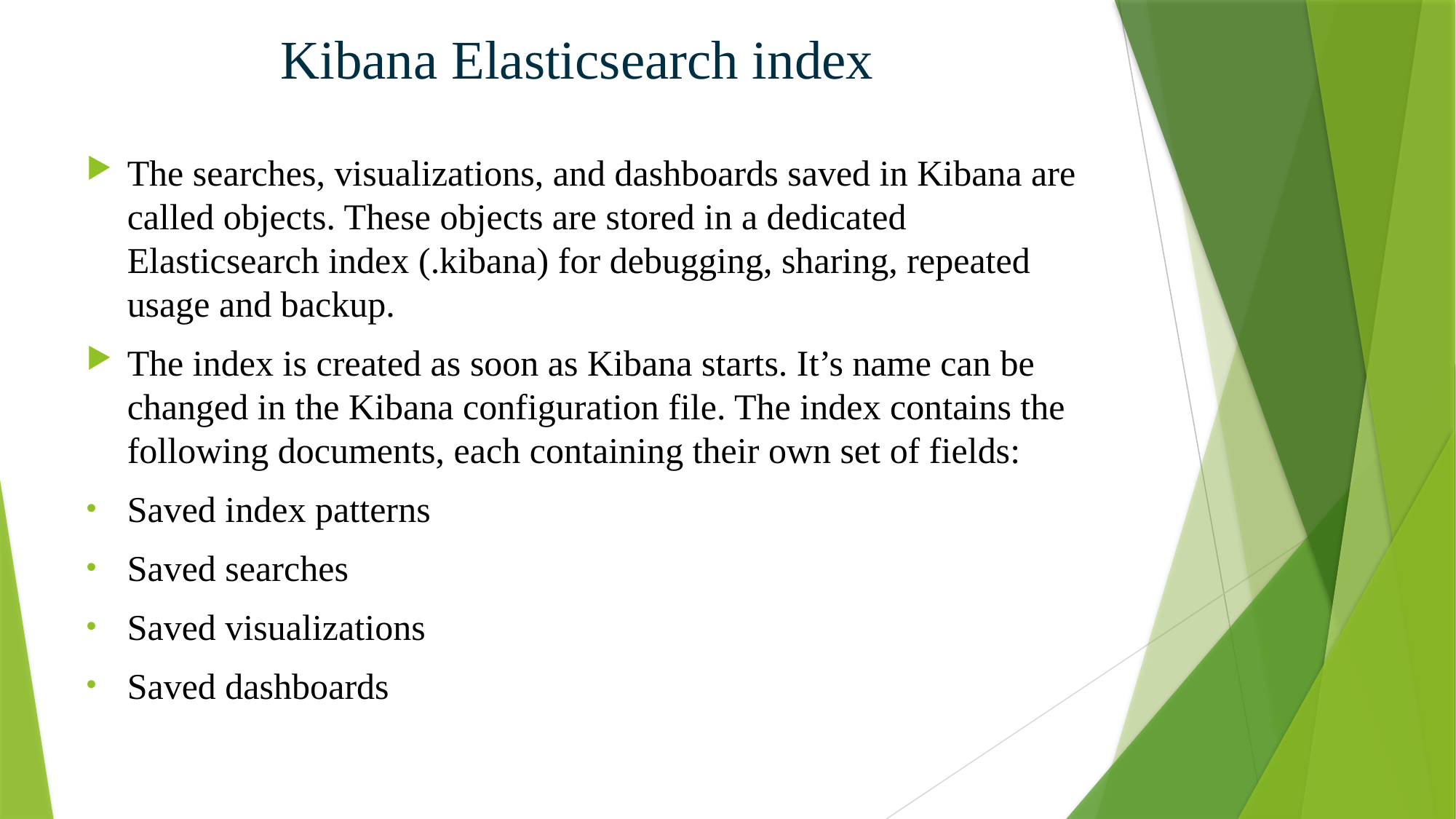

# Kibana Elasticsearch index
The searches, visualizations, and dashboards saved in Kibana are called objects. These objects are stored in a dedicated Elasticsearch index (.kibana) for debugging, sharing, repeated usage and backup.
The index is created as soon as Kibana starts. It’s name can be changed in the Kibana configuration file. The index contains the following documents, each containing their own set of fields:
Saved index patterns
Saved searches
Saved visualizations
Saved dashboards